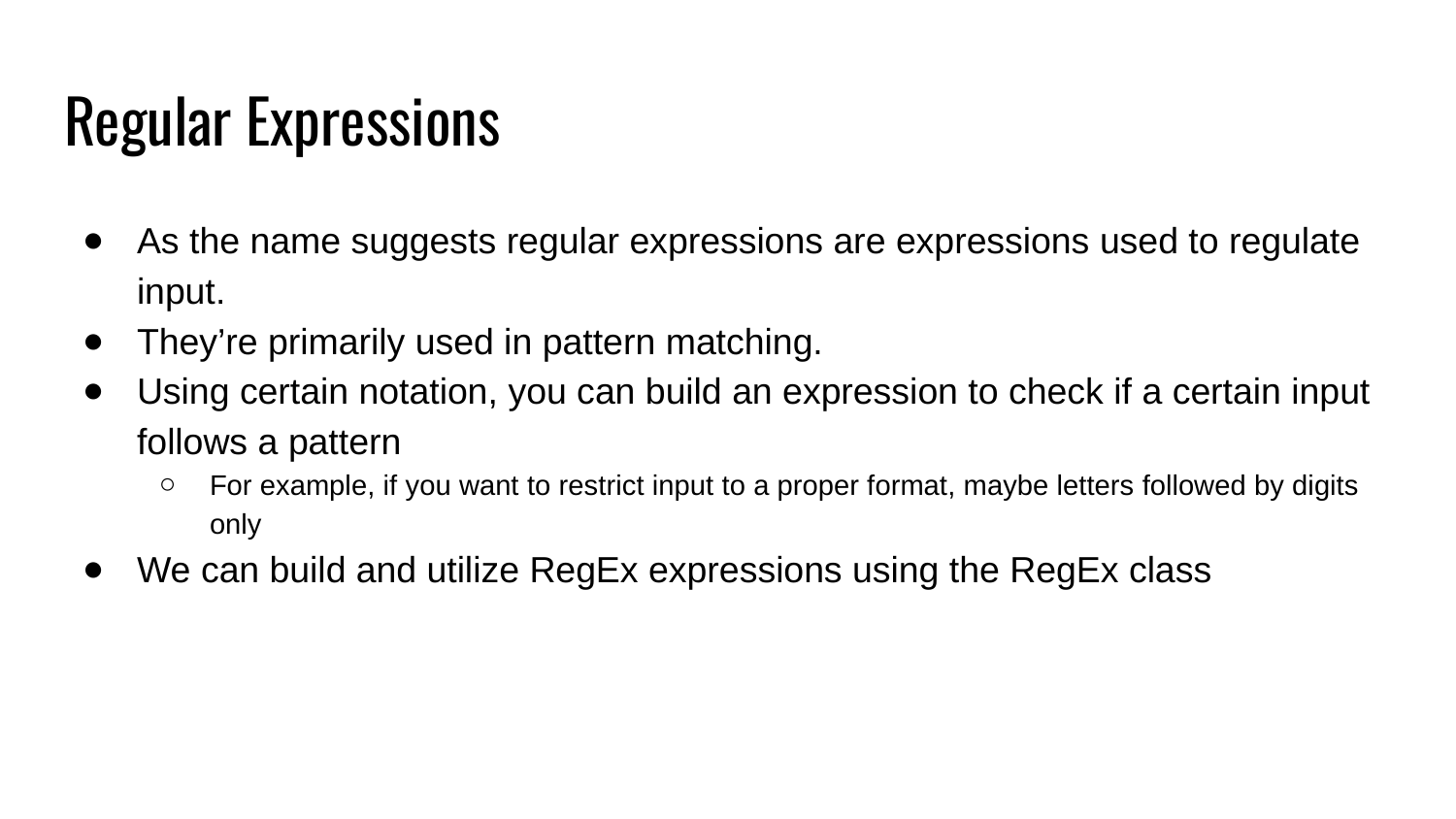

# Regular Expressions
As the name suggests regular expressions are expressions used to regulate input.
They’re primarily used in pattern matching.
Using certain notation, you can build an expression to check if a certain input follows a pattern
For example, if you want to restrict input to a proper format, maybe letters followed by digits only
We can build and utilize RegEx expressions using the RegEx class